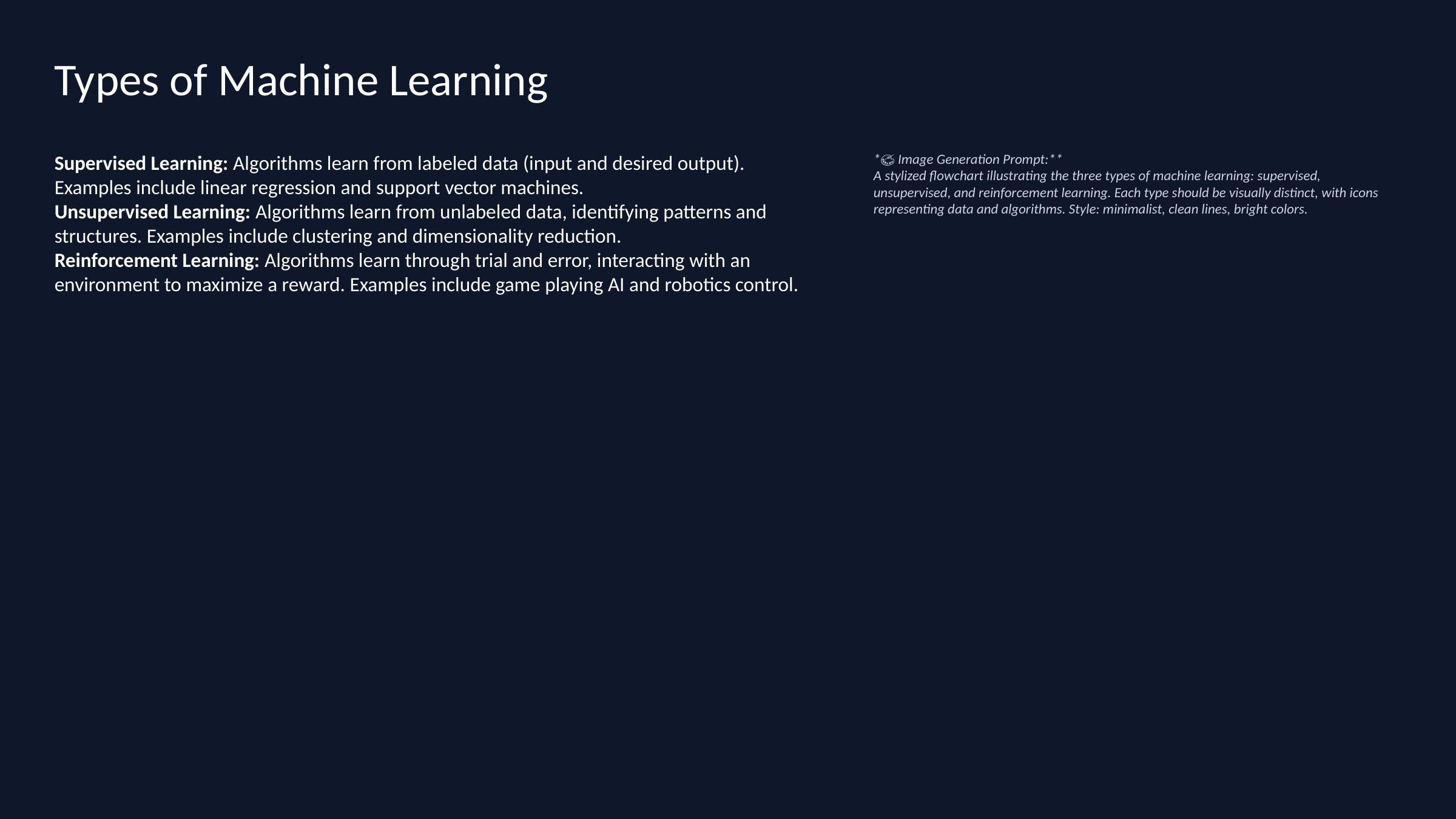

Types of Machine Learning

Supervised Learning: Algorithms learn from labeled data (input and desired output). Examples include linear regression and support vector machines.
Unsupervised Learning: Algorithms learn from unlabeled data, identifying patterns and structures. Examples include clustering and dimensionality reduction.
Reinforcement Learning: Algorithms learn through trial and error, interacting with an environment to maximize a reward. Examples include game playing AI and robotics control.

*🎨 Image Generation Prompt:**
A stylized flowchart illustrating the three types of machine learning: supervised, unsupervised, and reinforcement learning. Each type should be visually distinct, with icons representing data and algorithms. Style: minimalist, clean lines, bright colors.